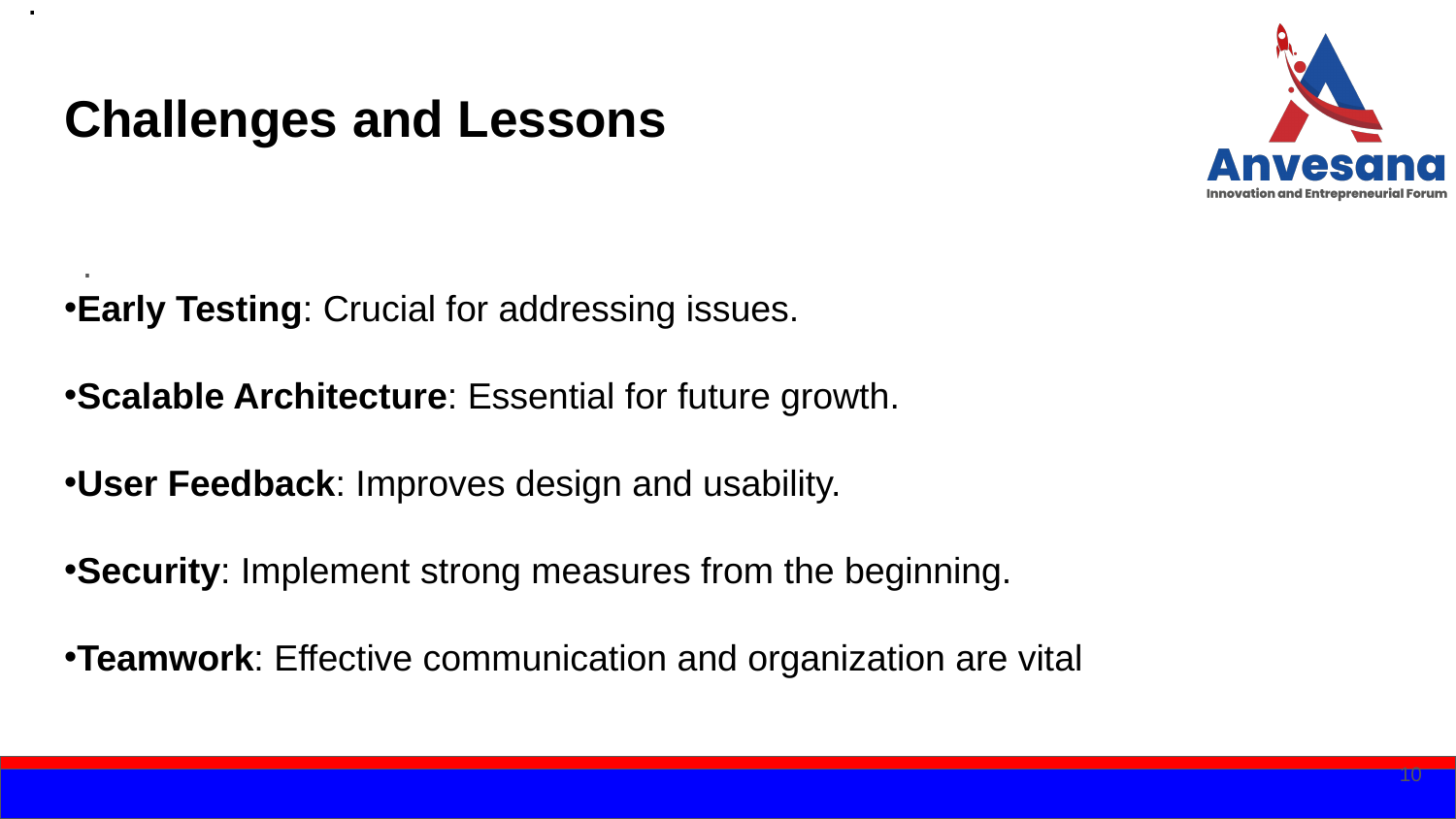

.
# Challenges and Lessons
.
Early Testing: Crucial for addressing issues.

Scalable Architecture: Essential for future growth.

User Feedback: Improves design and usability.

Security: Implement strong measures from the beginning.

Teamwork: Effective communication and organization are vital
10